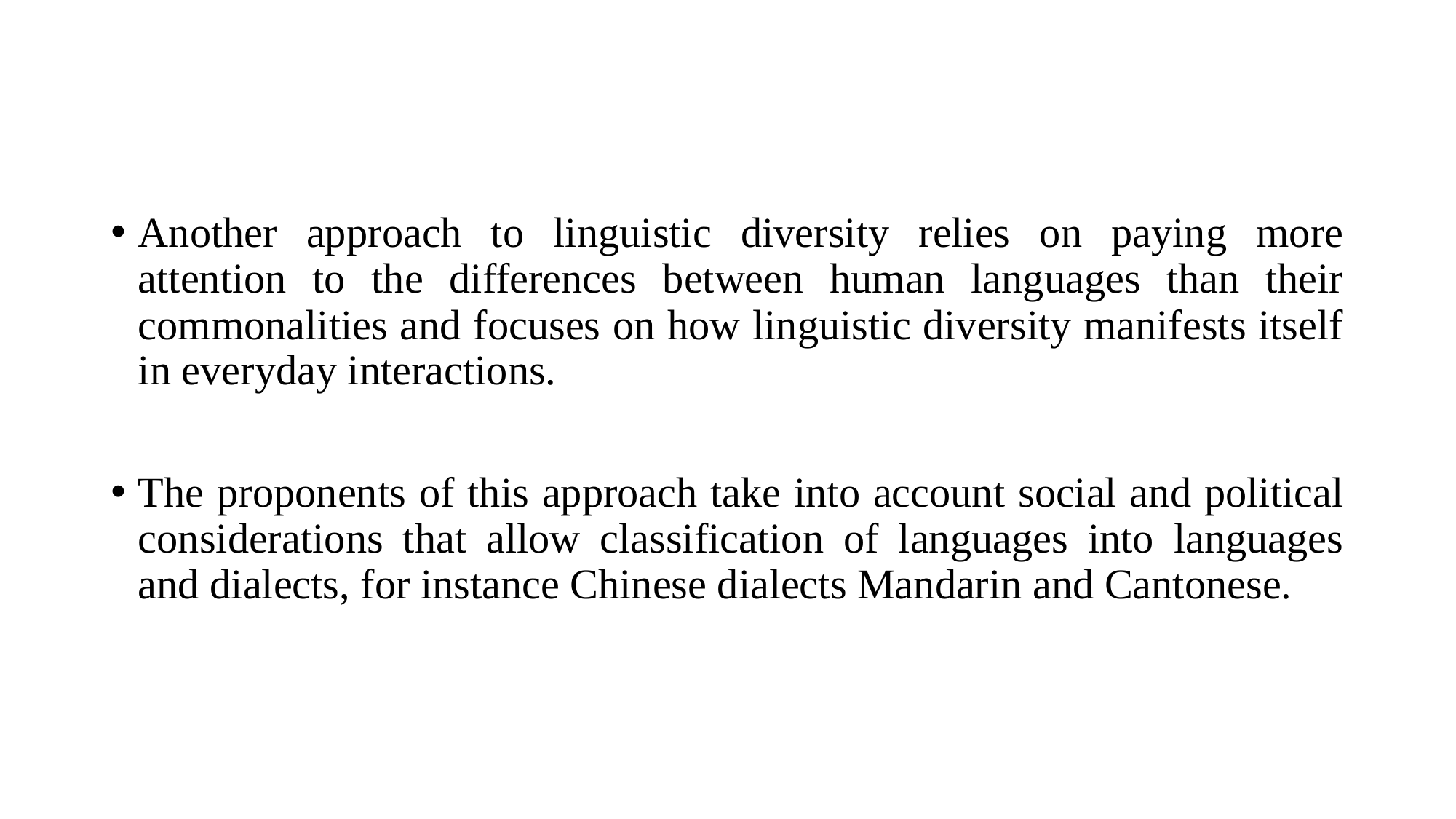

Another approach to linguistic diversity relies on paying more attention to the differences between human languages than their commonalities and focuses on how linguistic diversity manifests itself in everyday interactions.

The proponents of this approach take into account social and political considerations that allow classification of languages into languages and dialects, for instance Chinese dialects Mandarin and Cantonese.